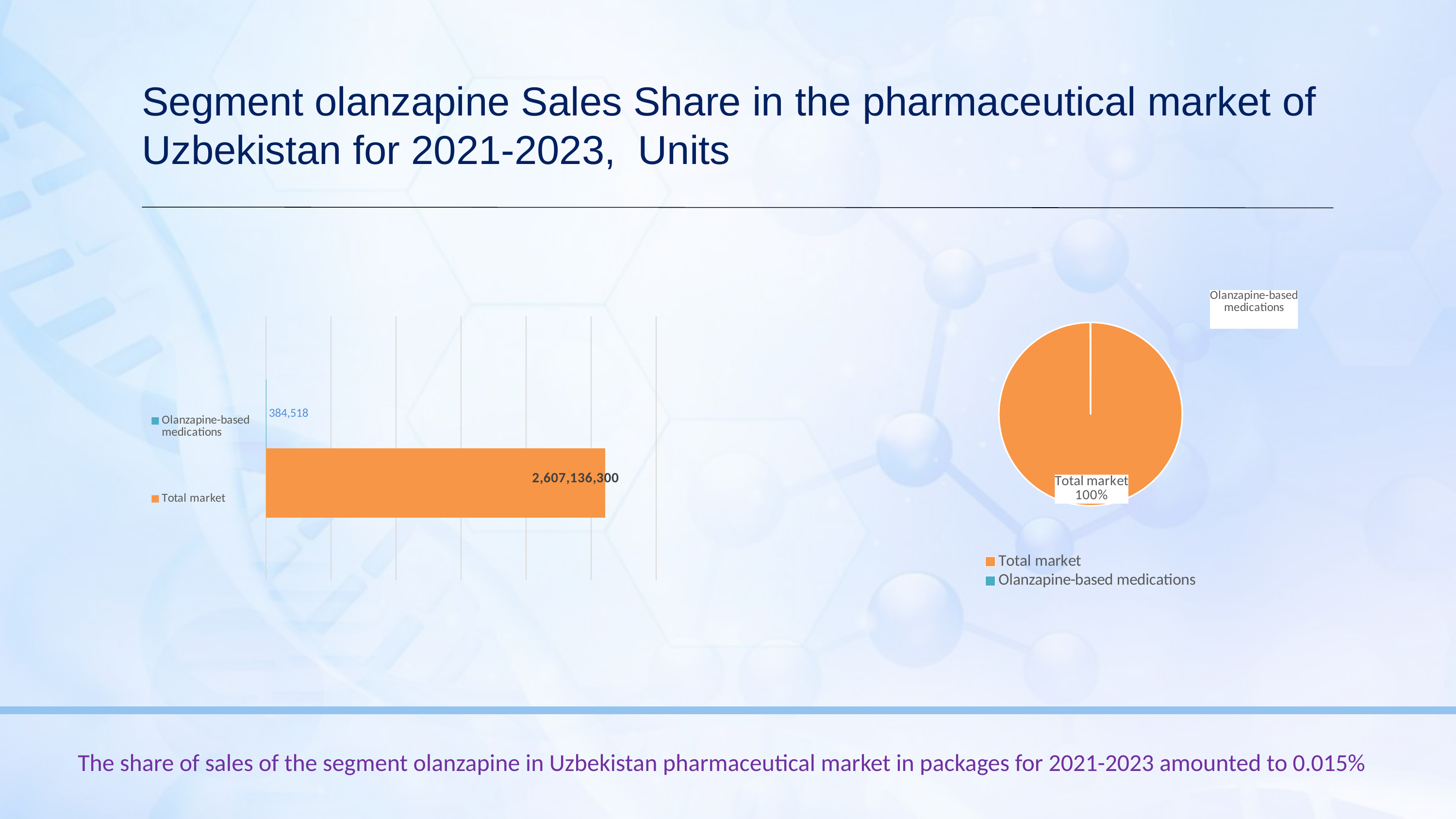

Segment olanzapine Sales Share in the pharmaceutical market of Uzbekistan for 2021-2023,  Units

### Chart

| Category | Total market | Olanzapine-based medications |
|---|---|---|
| Units | 2607136300.0 | 384518.0 |

### Chart

| Category |  |
|---|---|
| Total market | 4685645920.2229185 |
| Olanzapine-based medications | 2427838.0 |
The share of sales of the segment olanzapine in Uzbekistan pharmaceutical market in packages for 2021-2023 amounted to 0.015%